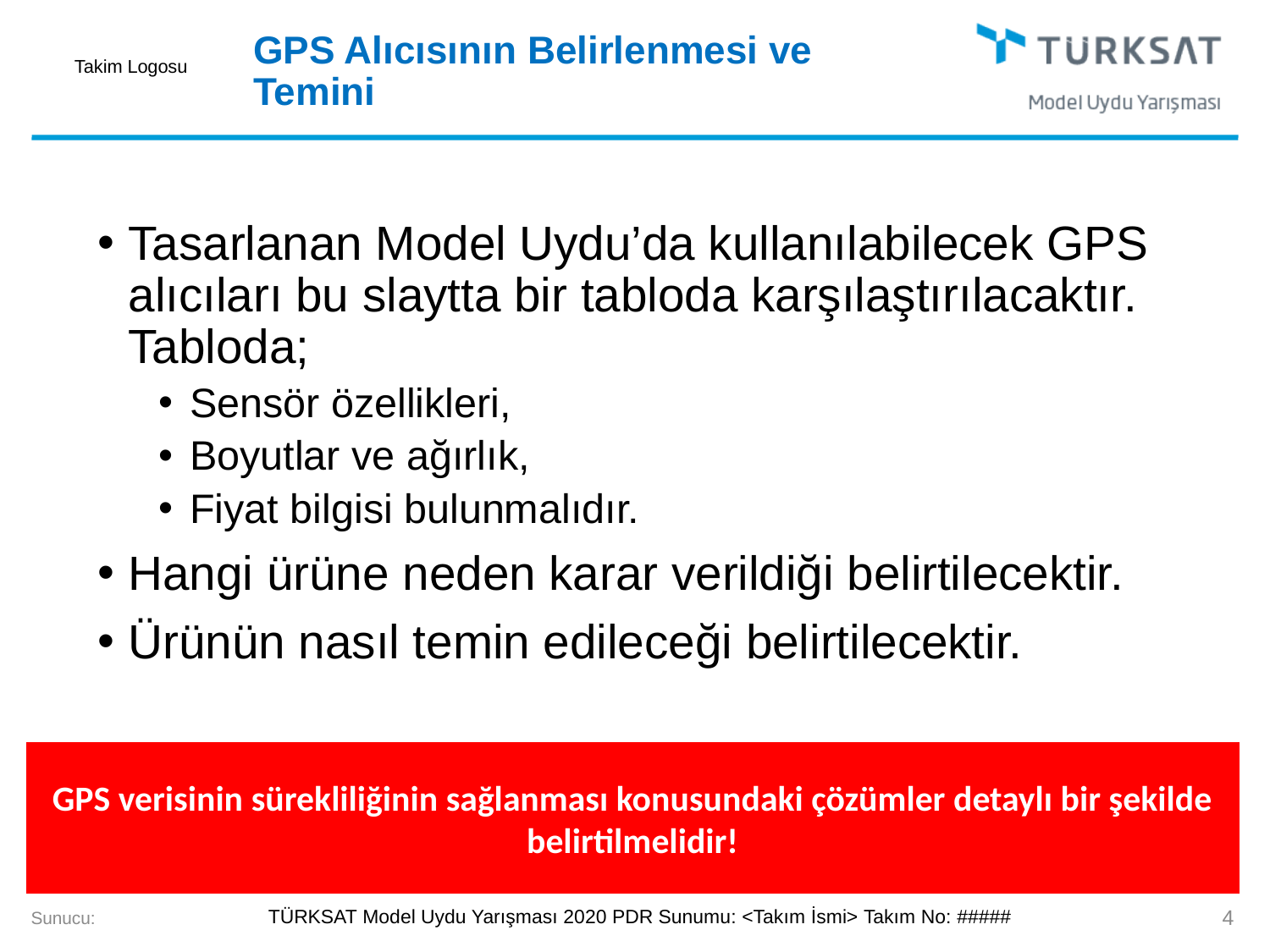

# GPS Alıcısının Belirlenmesi ve Temini
Tasarlanan Model Uydu’da kullanılabilecek GPS alıcıları bu slaytta bir tabloda karşılaştırılacaktır. Tabloda;
Sensör özellikleri,
Boyutlar ve ağırlık,
Fiyat bilgisi bulunmalıdır.
Hangi ürüne neden karar verildiği belirtilecektir.
Ürünün nasıl temin edileceği belirtilecektir.

GPS verisinin sürekliliğinin sağlanması konusundaki çözümler detaylı bir şekilde belirtilmelidir!
4
Sunucu: